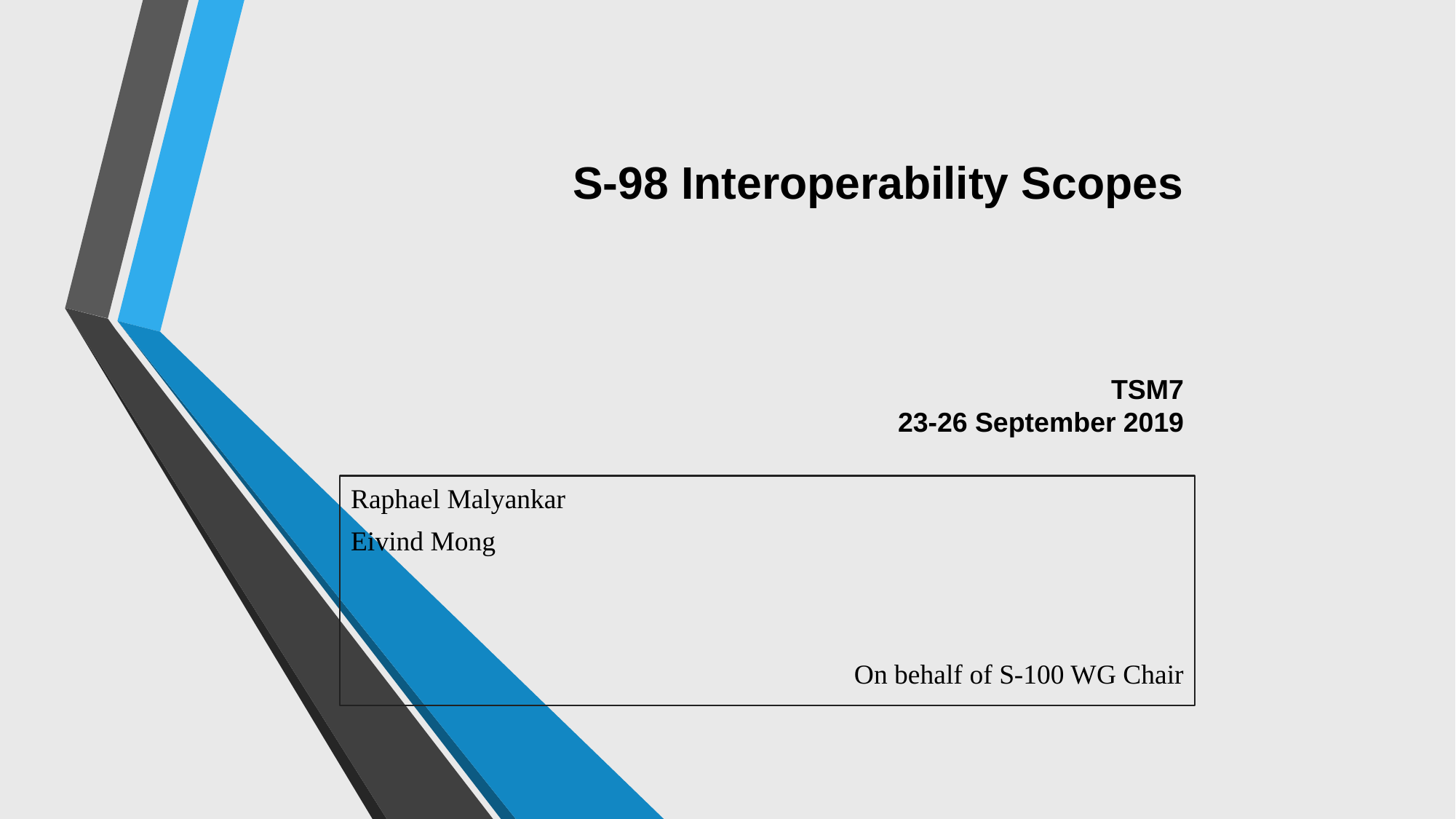

# S-98 Interoperability Scopes TSM7 23-26 September 2019
Raphael Malyankar
Eivind Mong

On behalf of S-100 WG Chair